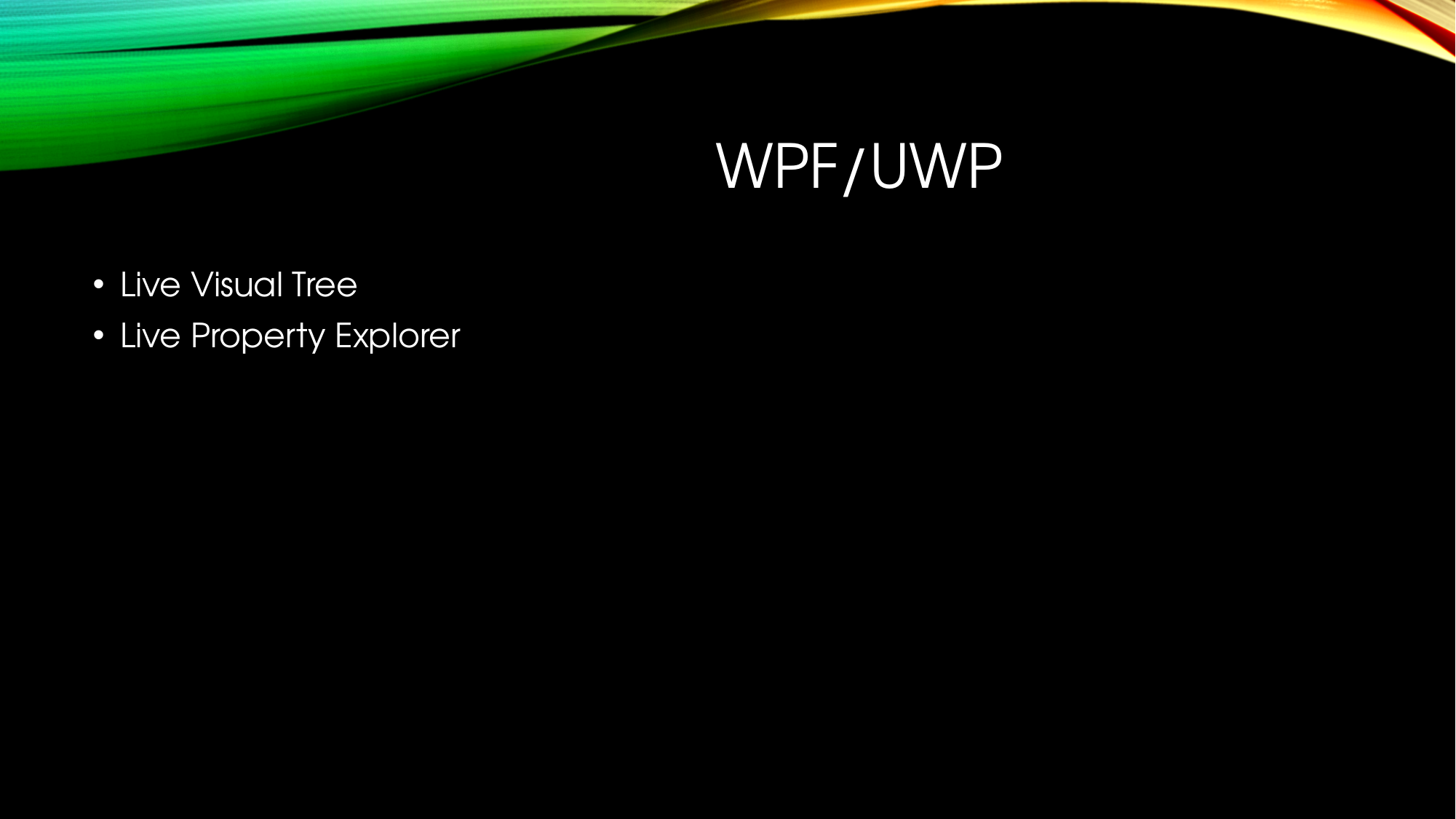

# WPF/UWP
Live Visual Tree
Live Property Explorer